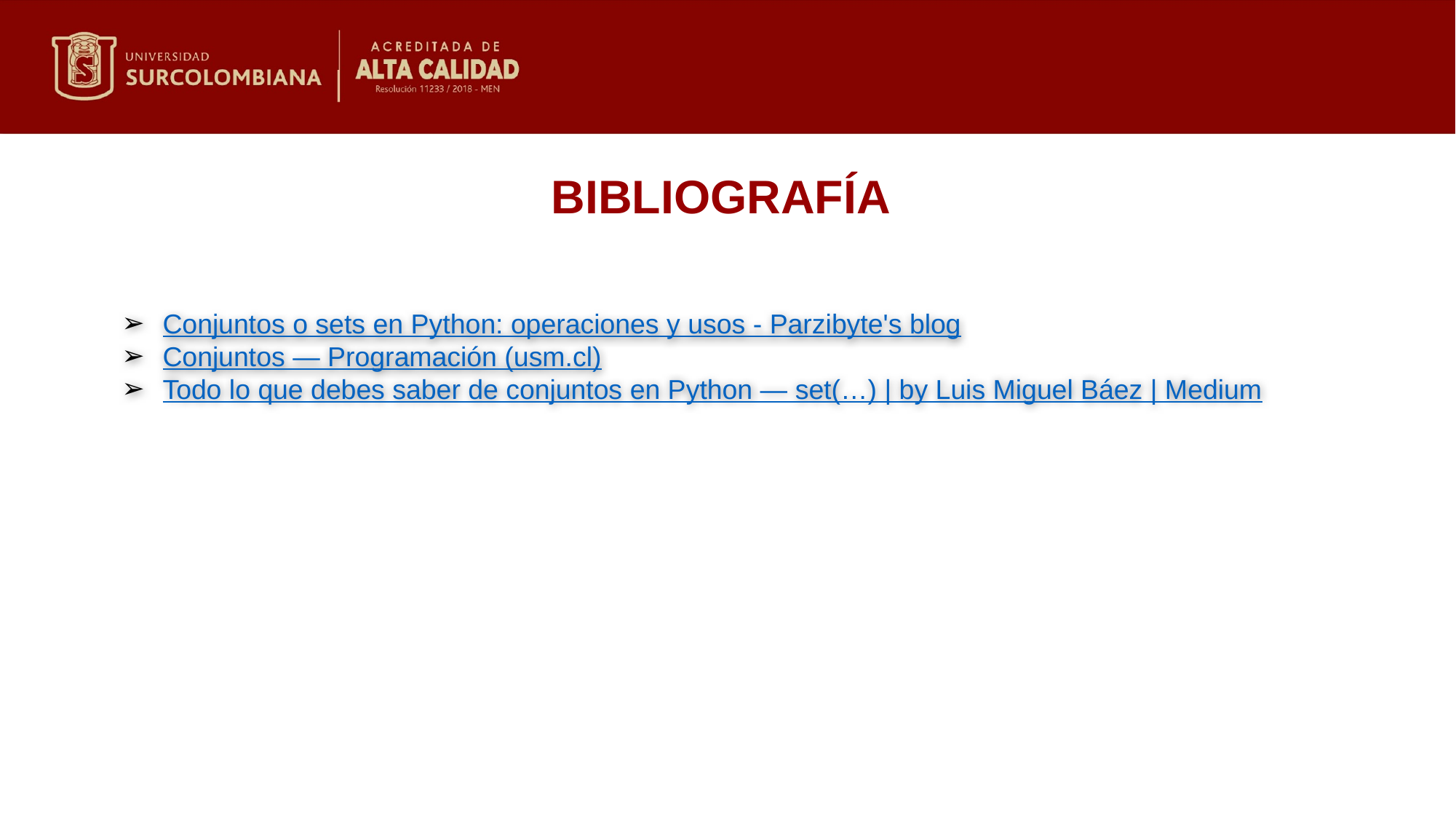

BIBLIOGRAFÍA

Conjuntos o sets en Python: operaciones y usos - Parzibyte's blog
Conjuntos — Programación (usm.cl)
Todo lo que debes saber de conjuntos en Python — set(…) | by Luis Miguel Báez | Medium